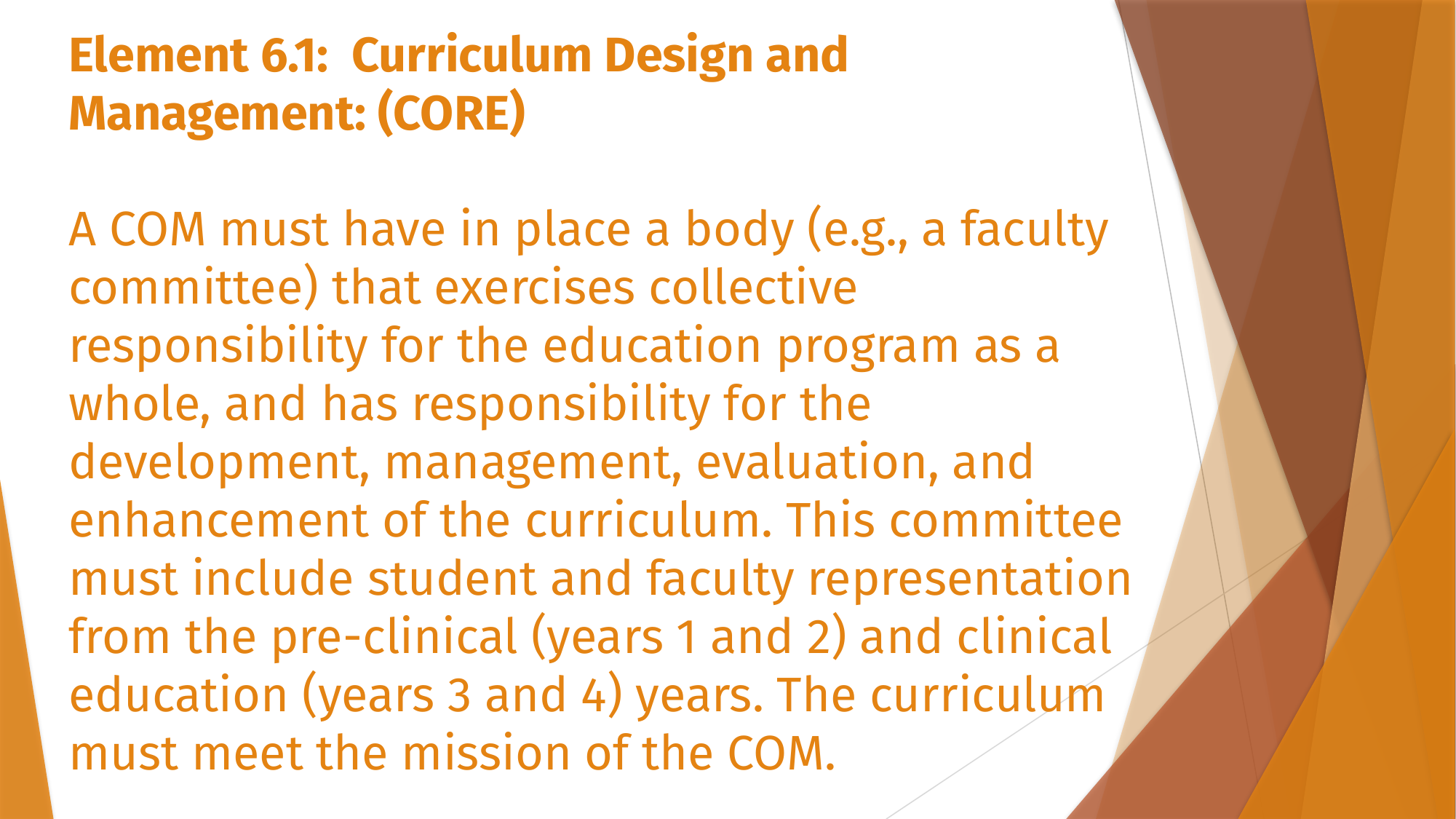

Element 6.1:  Curriculum Design and Management: (CORE)
A COM must have in place a body (e.g., a faculty committee) that exercises collective responsibility for the education program as a whole, and has responsibility for the development, management, evaluation, and enhancement of the curriculum. This committee must include student and faculty representation from the pre-clinical (years 1 and 2) and clinical education (years 3 and 4) years. The curriculum must meet the mission of the COM.